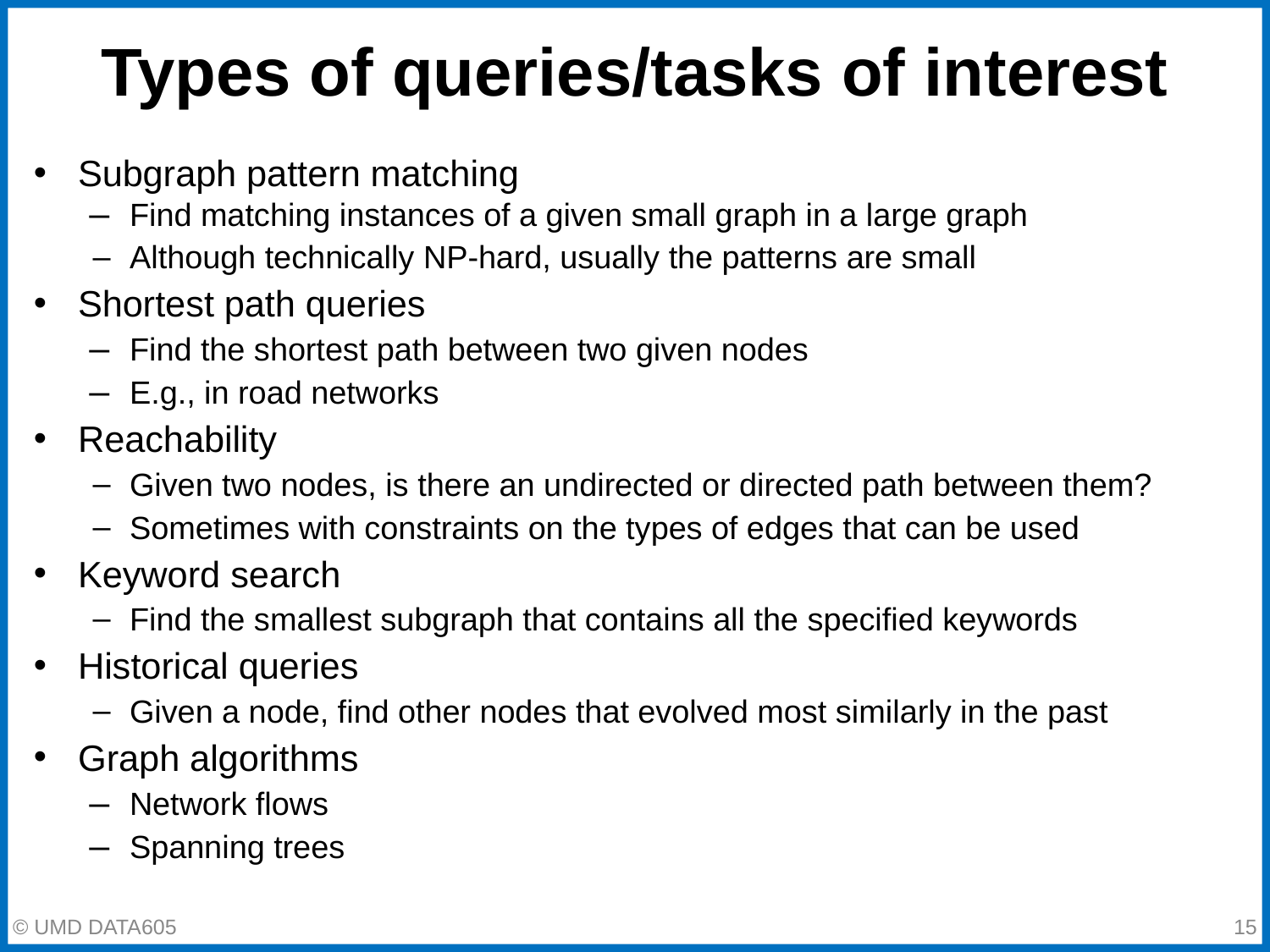

# Types of queries/tasks of interest
Subgraph pattern matching
Find matching instances of a given small graph in a large graph
Although technically NP-hard, usually the patterns are small
Shortest path queries
Find the shortest path between two given nodes
E.g., in road networks
Reachability
Given two nodes, is there an undirected or directed path between them?
Sometimes with constraints on the types of edges that can be used
Keyword search
Find the smallest subgraph that contains all the specified keywords
Historical queries
Given a node, find other nodes that evolved most similarly in the past
Graph algorithms
Network flows
Spanning trees
15